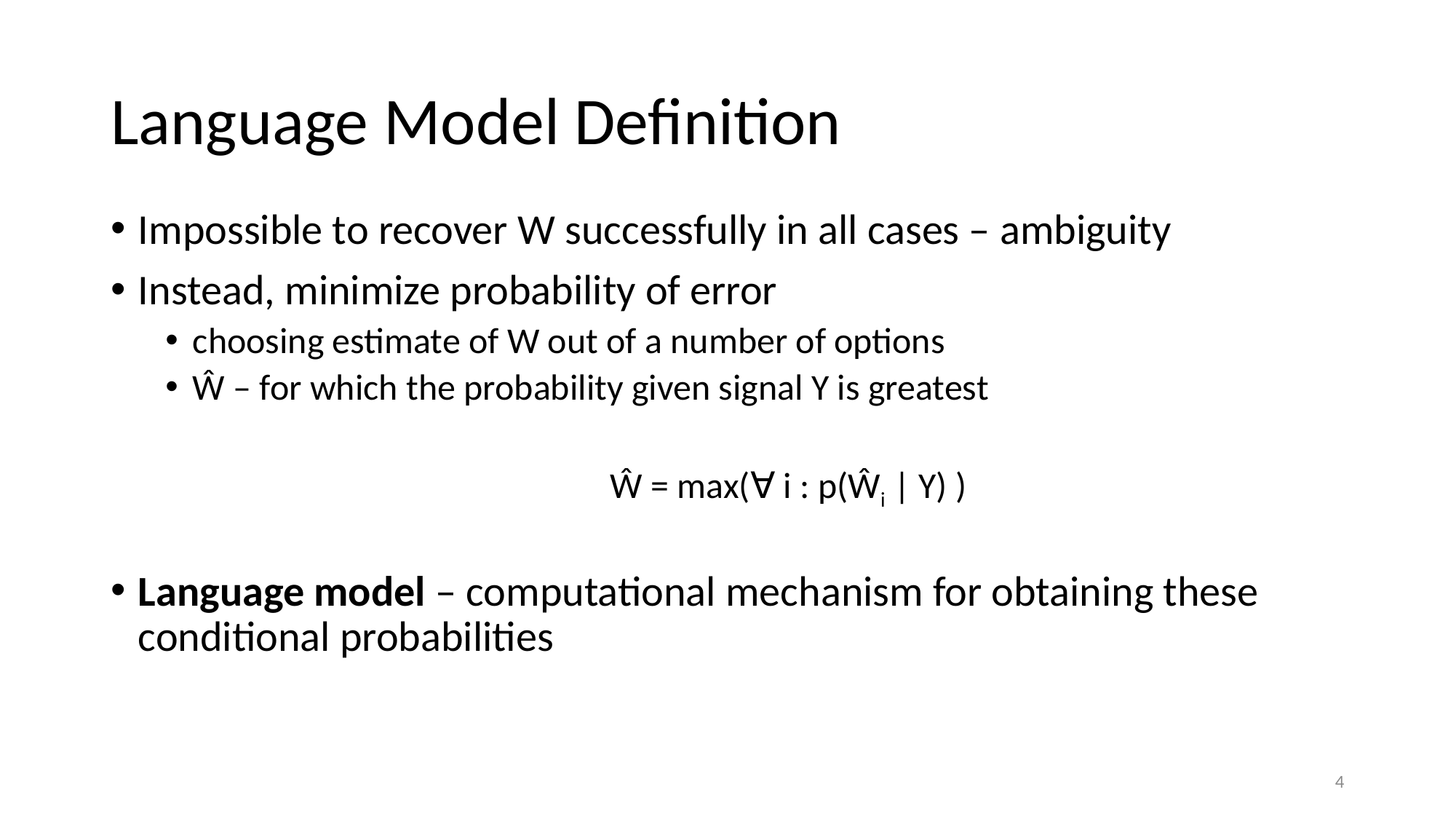

# Language Model Definition
Impossible to recover W successfully in all cases – ambiguity
Instead, minimize probability of error
choosing estimate of W out of a number of options
Ŵ – for which the probability given signal Y is greatest

				 Ŵ = max(∀ i : p(Ŵi | Y) )

Language model – computational mechanism for obtaining these conditional probabilities
4